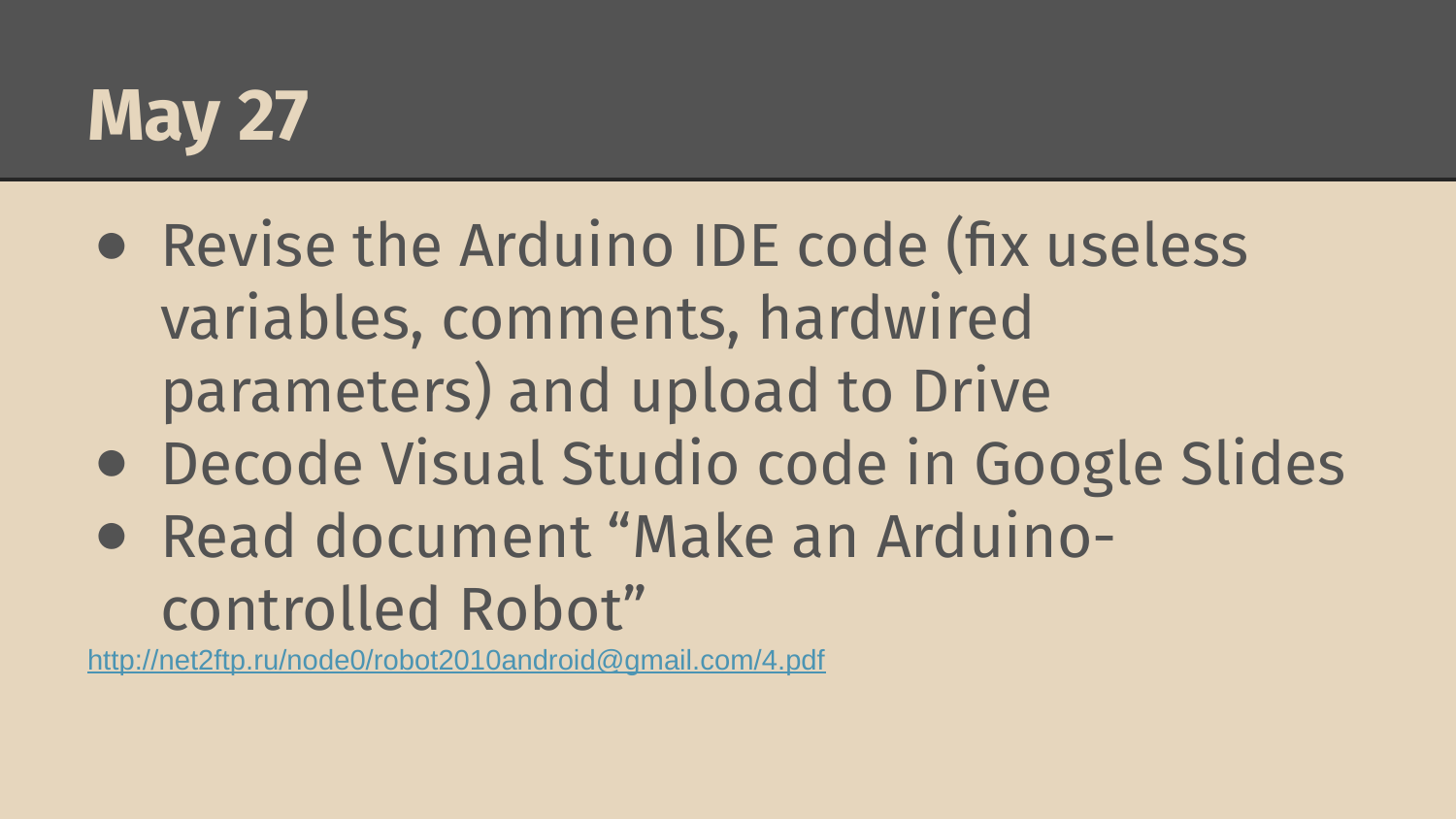

# May 27
Revise the Arduino IDE code (fix useless variables, comments, hardwired parameters) and upload to Drive
Decode Visual Studio code in Google Slides
Read document “Make an Arduino- controlled Robot”
http://net2ftp.ru/node0/robot2010android@gmail.com/4.pdf